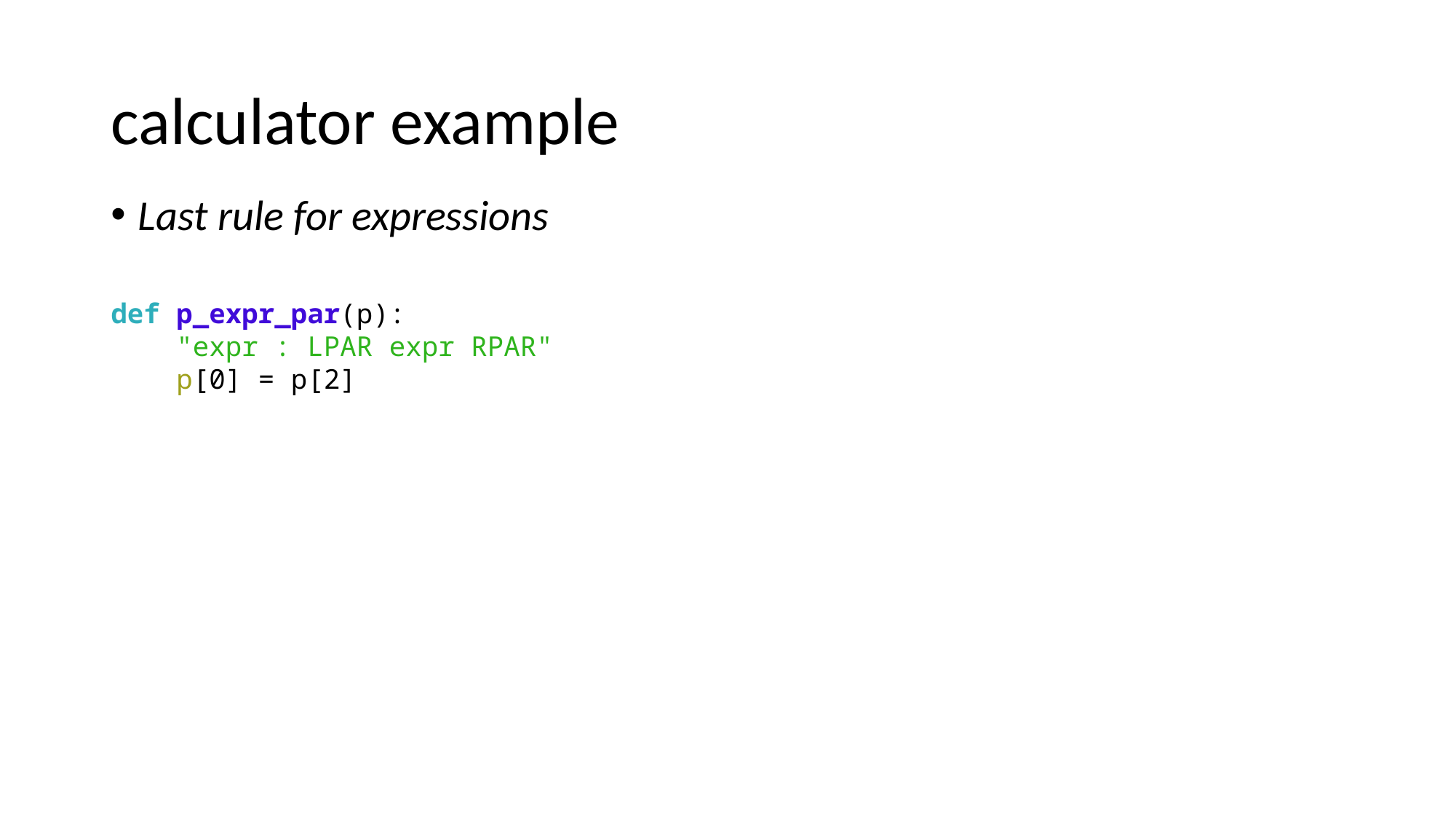

# calculator example
Last rule for expressions
def p_expr_par(p):
    "expr : LPAR expr RPAR"
    p[0] = p[2]